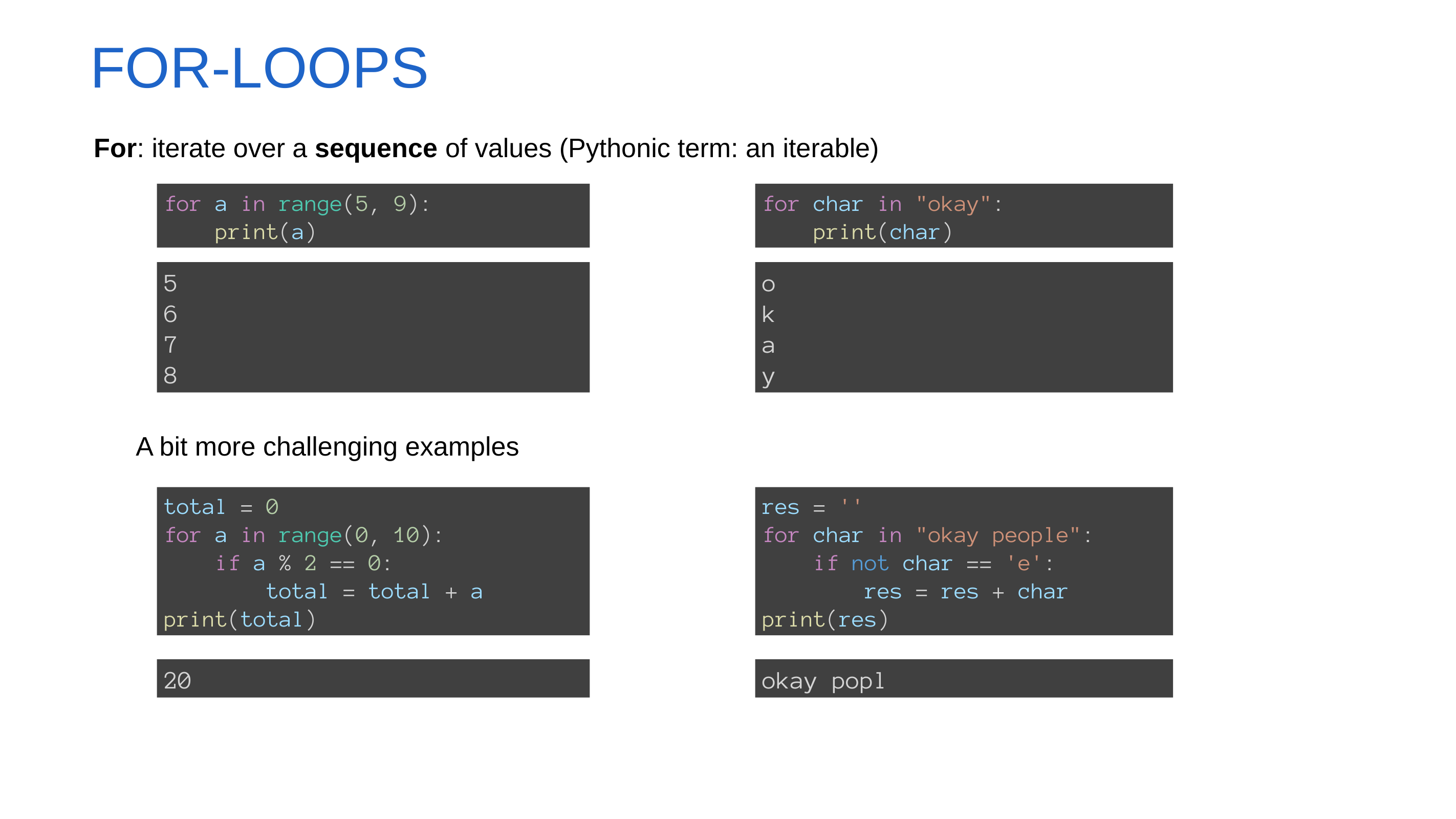

for-loops
For: iterate over a sequence of values (Pythonic term: an iterable)
for a in range(5, 9):
    print(a)
for char in "okay":
    print(char)
5
6
7
8
o
k
a
y
A bit more challenging examples
total = 0
for a in range(0, 10):
    if a % 2 == 0:
        total = total + a
print(total)
res = ''
for char in "okay people":
    if not char == 'e':
        res = res + char
print(res)
okay popl
20